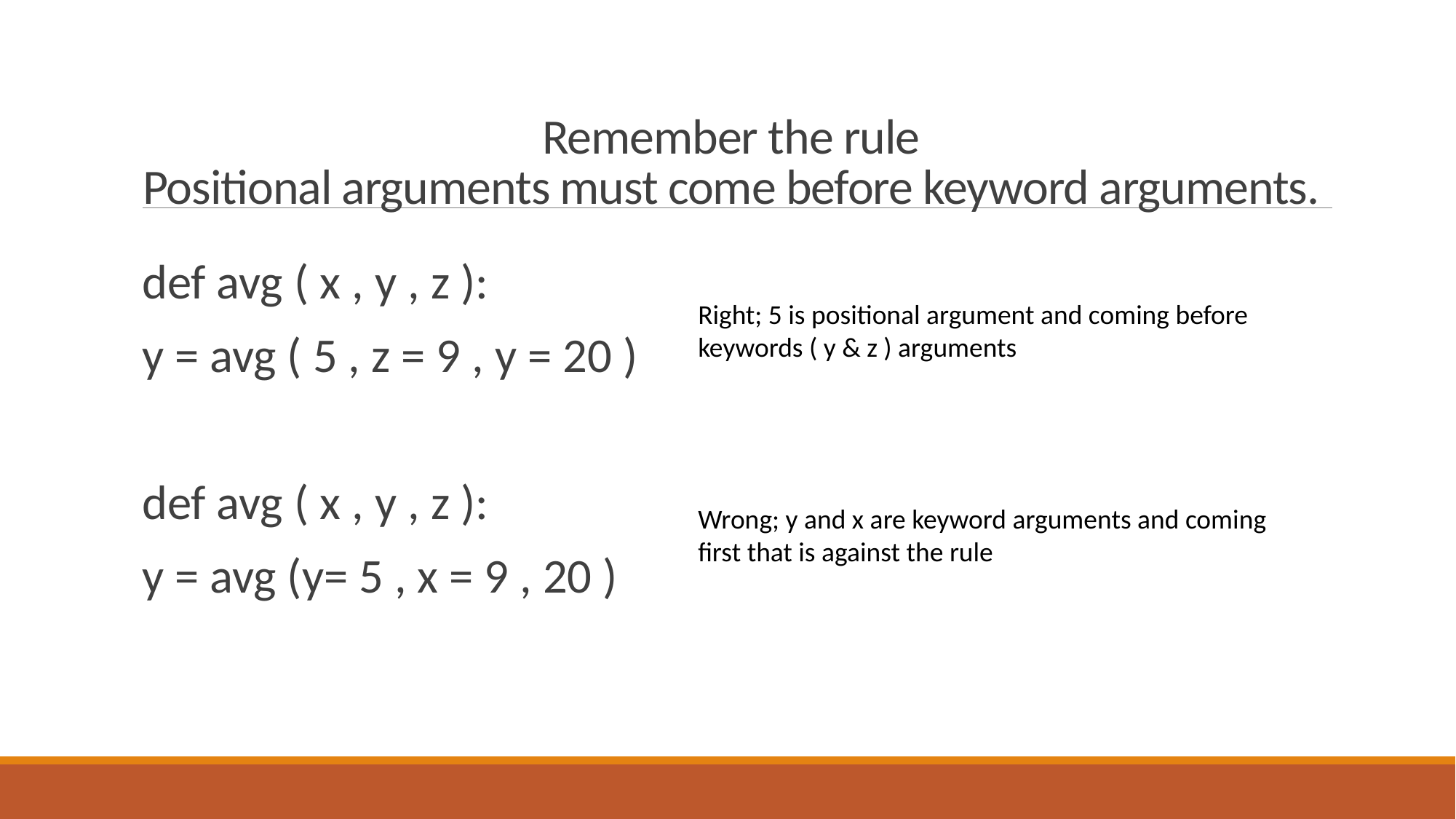

# Remember the rule Positional arguments must come before keyword arguments.
def avg ( x , y , z ):
y = avg ( 5 , z = 9 , y = 20 )

def avg ( x , y , z ):
y = avg (y= 5 , x = 9 , 20 )

Right; 5 is positional argument and coming before keywords ( y & z ) arguments
Wrong; y and x are keyword arguments and coming first that is against the rule